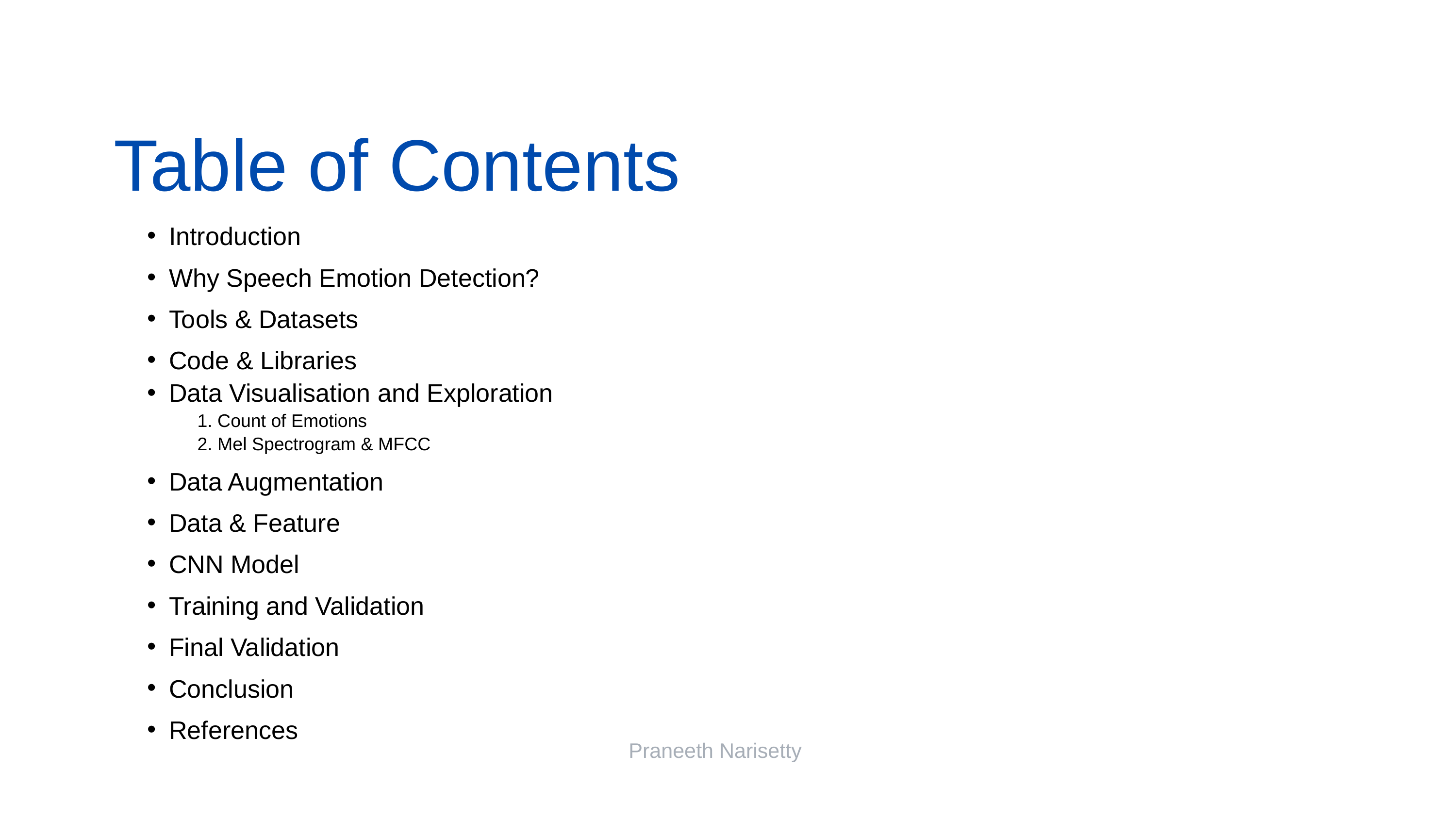

Table of Contents
Introduction
Why Speech Emotion Detection?
Tools & Datasets
Code & Libraries
Data Visualisation and Exploration
              1. Count of Emotions
              2. Mel Spectrogram & MFCC
Data Augmentation
Data & Feature
CNN Model
Training and Validation
Final Validation
Conclusion
References

Praneeth Narisetty